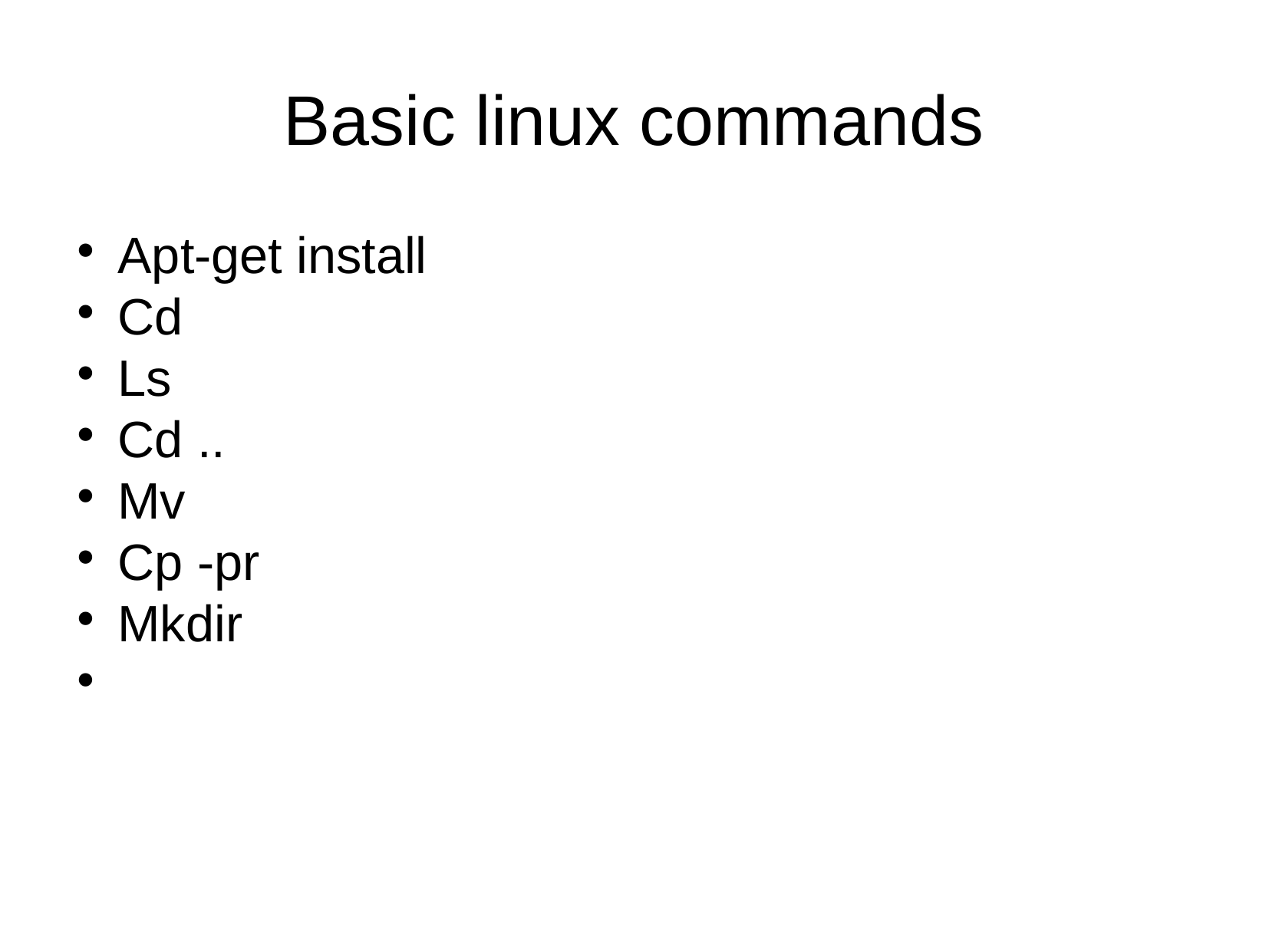

Basic linux commands
Apt-get install
Cd
Ls
Cd ..
Mv
Cp -pr
Mkdir